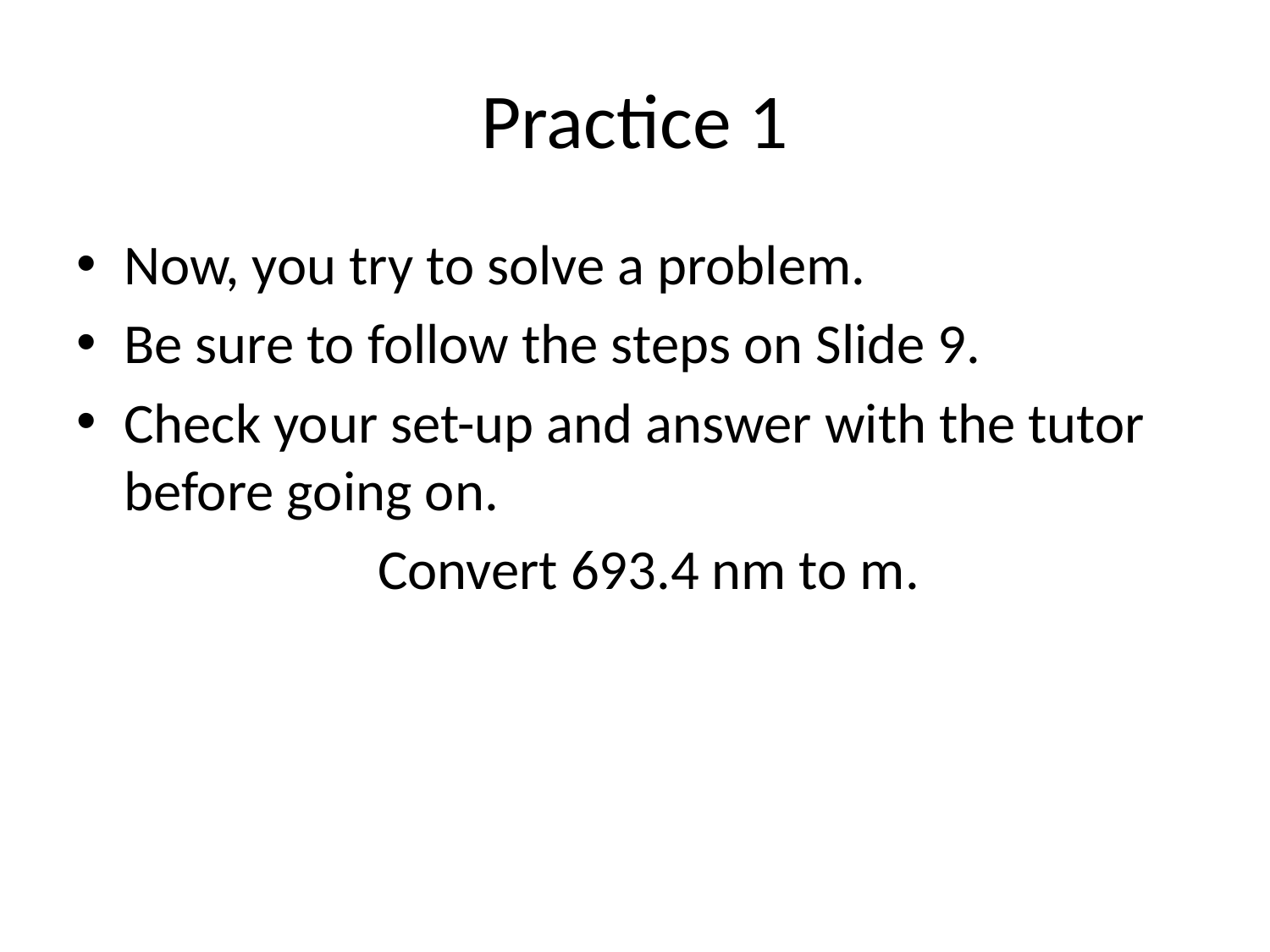

# Practice 1
Now, you try to solve a problem.
Be sure to follow the steps on Slide 9.
Check your set-up and answer with the tutor before going on.
			Convert 693.4 nm to m.